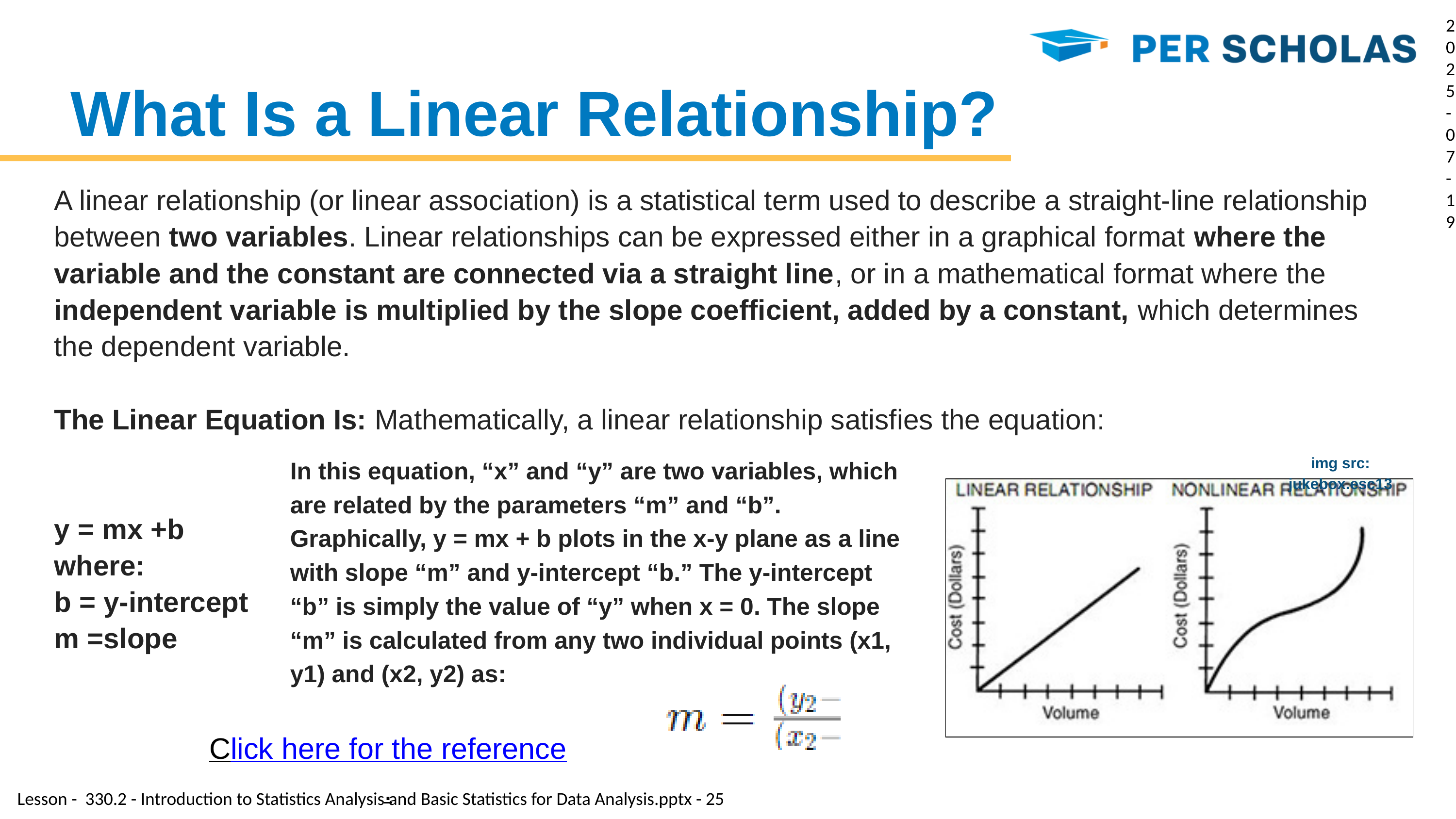

2025-07-19
What Is a Linear Relationship?

A linear relationship (or linear association) is a statistical term used to describe a straight-line relationship between two variables. Linear relationships can be expressed either in a graphical format where the variable and the constant are connected via a straight line, or in a mathematical format where the independent variable is multiplied by the slope coefficient, added by a constant, which determines the dependent variable.

The Linear Equation Is: Mathematically, a linear relationship satisfies the equation:

y = mx +b
where:
b = y-intercept
m =slope

img src: jukebox.esc13
In this equation, “x” and “y” are two variables, which are related by the parameters “m” and “b”. Graphically, y = mx + b plots in the x-y plane as a line with slope “m” and y-intercept “b.” The y-intercept “b” is simply the value of “y” when x = 0. The slope “m” is calculated from any two individual points (x1, y1) and (x2, y2) as:

Click here for the reference.
Lesson -  330.2 - Introduction to Statistics Analysis and Basic Statistics for Data Analysis.pptx - 25